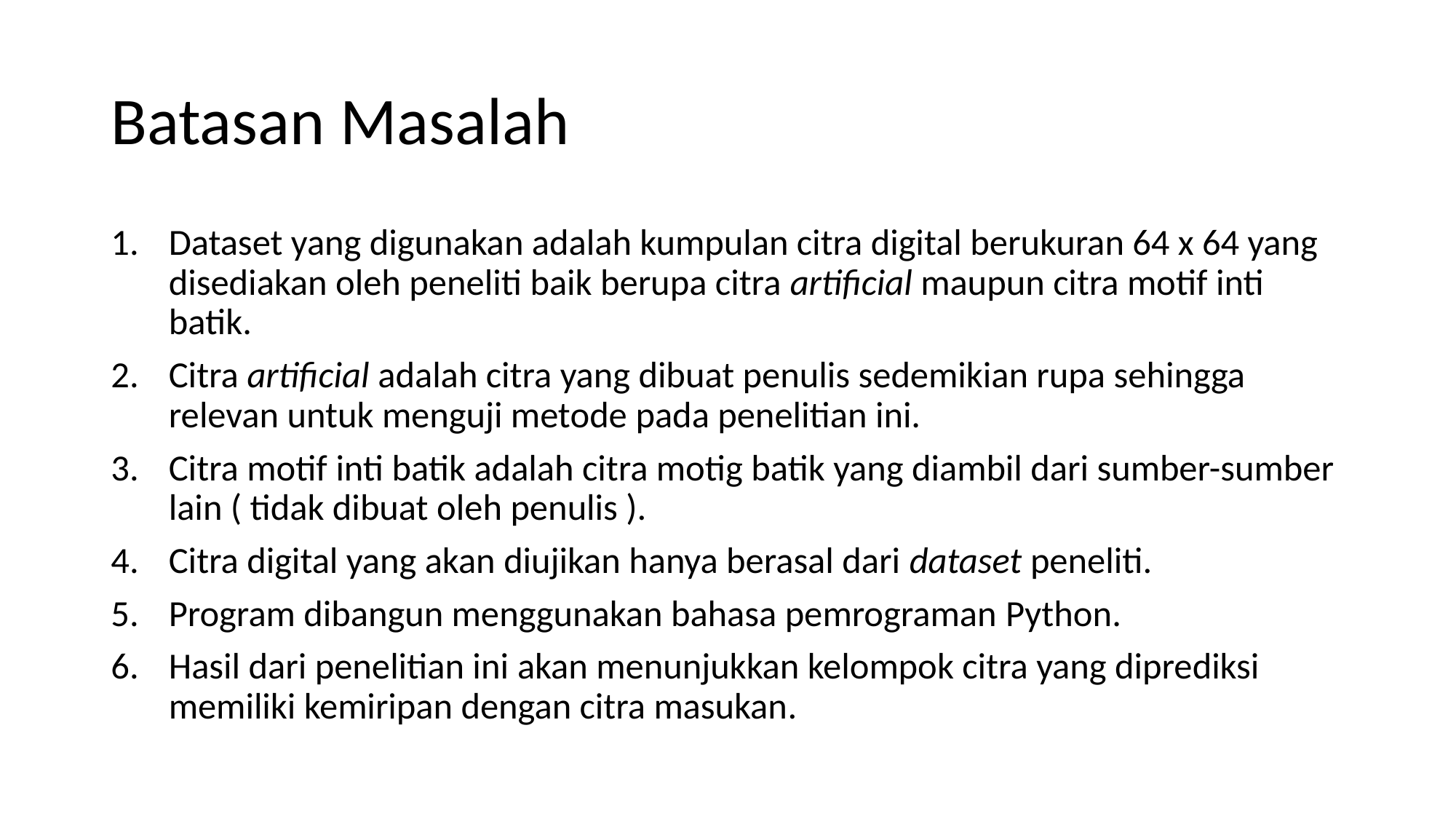

# Batasan Masalah
Dataset yang digunakan adalah kumpulan citra digital berukuran 64 x 64 yang disediakan oleh peneliti baik berupa citra artificial maupun citra motif inti batik.
Citra artificial adalah citra yang dibuat penulis sedemikian rupa sehingga relevan untuk menguji metode pada penelitian ini.
Citra motif inti batik adalah citra motig batik yang diambil dari sumber-sumber lain ( tidak dibuat oleh penulis ).
Citra digital yang akan diujikan hanya berasal dari dataset peneliti.
Program dibangun menggunakan bahasa pemrograman Python.
Hasil dari penelitian ini akan menunjukkan kelompok citra yang diprediksi memiliki kemiripan dengan citra masukan.